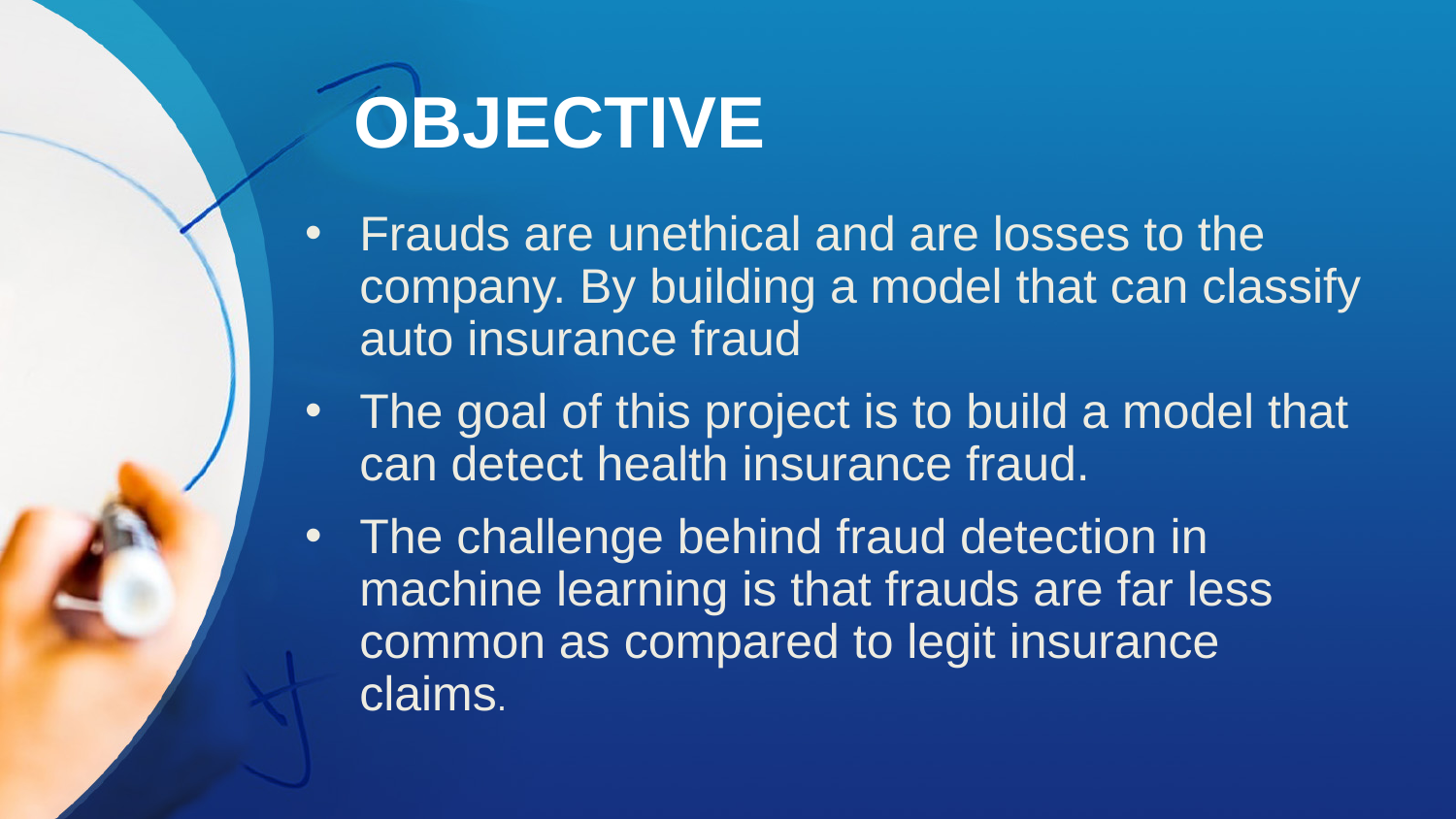

# OBJECTIVE
Frauds are unethical and are losses to the company. By building a model that can classify auto insurance fraud
The goal of this project is to build a model that can detect health insurance fraud.
The challenge behind fraud detection in machine learning is that frauds are far less common as compared to legit insurance claims.